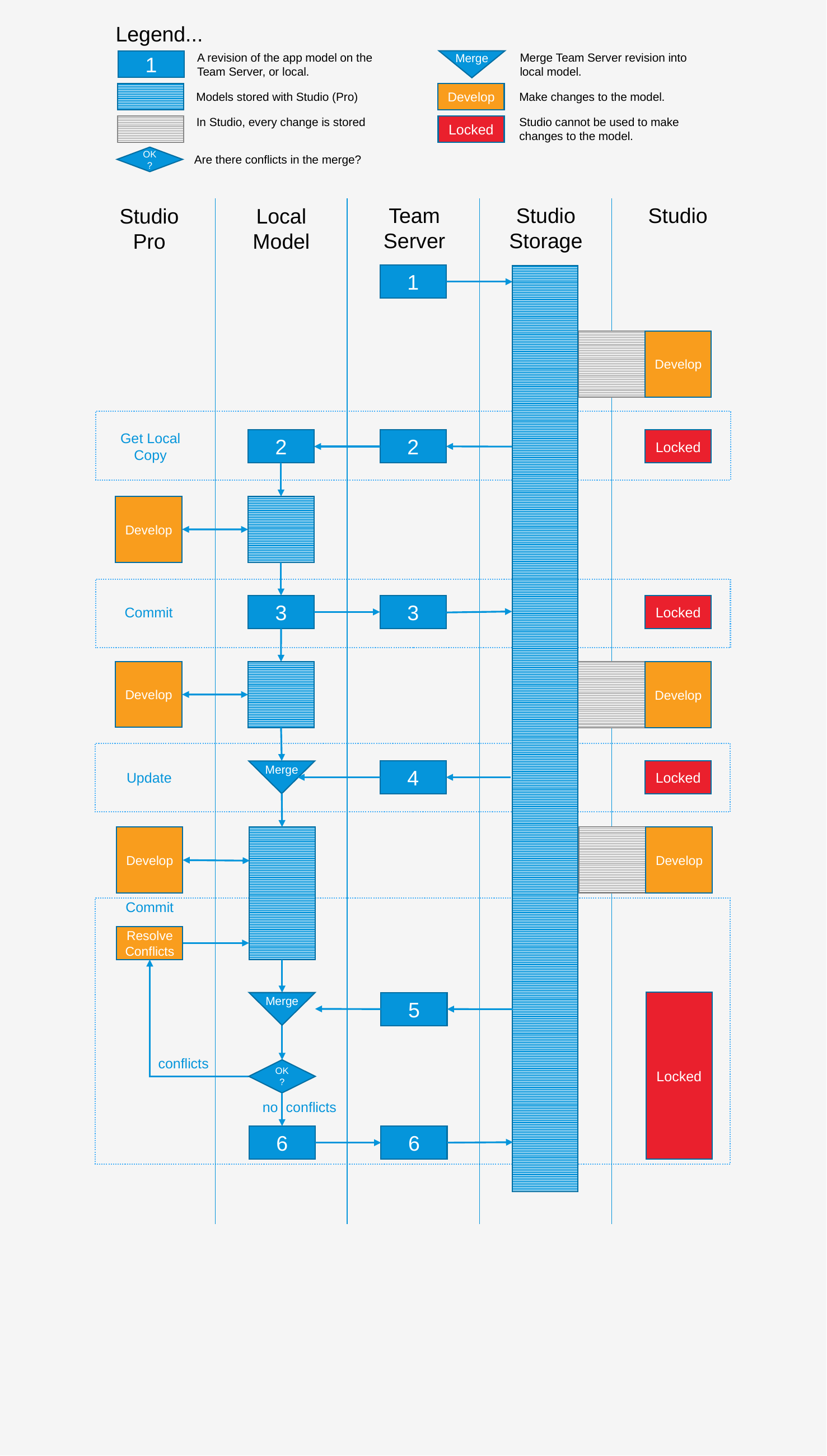

Legend...
A revision of the app model on the Team Server, or local.
Merge Team Server revision into local model.
Merge
1

Develop
Models stored with Studio (Pro)
Make changes to the model.
In Studio, every change is stored
Studio cannot be used to make changes to the model.

Locked
OK?
Are there conflicts in the merge?
Team
Server
Studio
Storage
Studio
Local
Model
Studio
Pro
1

Develop

Get Local Copy
2
2
Locked
Develop

3
3
Locked
Commit
Develop

Develop

4
Locked
Merge
Update
Develop

Develop
Commit

Resolve
Conflicts
Locked
Merge
5
conflicts
OK?
no  conflicts
6
6